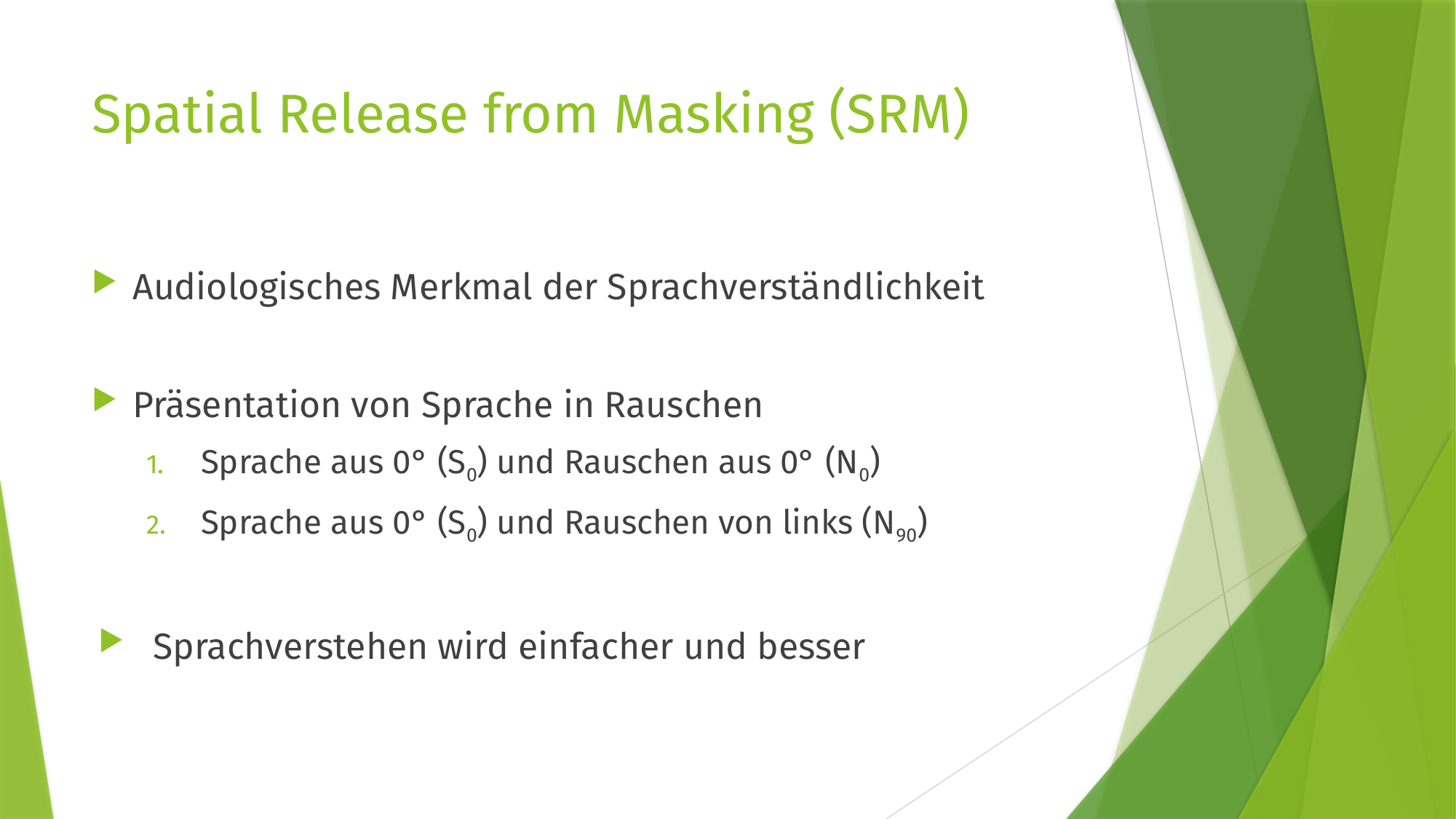

# Spatial Release from Masking (SRM)
Audiologisches Merkmal der Sprachverständlichkeit

Präsentation von Sprache in Rauschen
Sprache aus 0° (S0) und Rauschen aus 0° (N0)
Sprache aus 0° (S0) und Rauschen von links (N90)

Sprachverstehen wird einfacher und besser